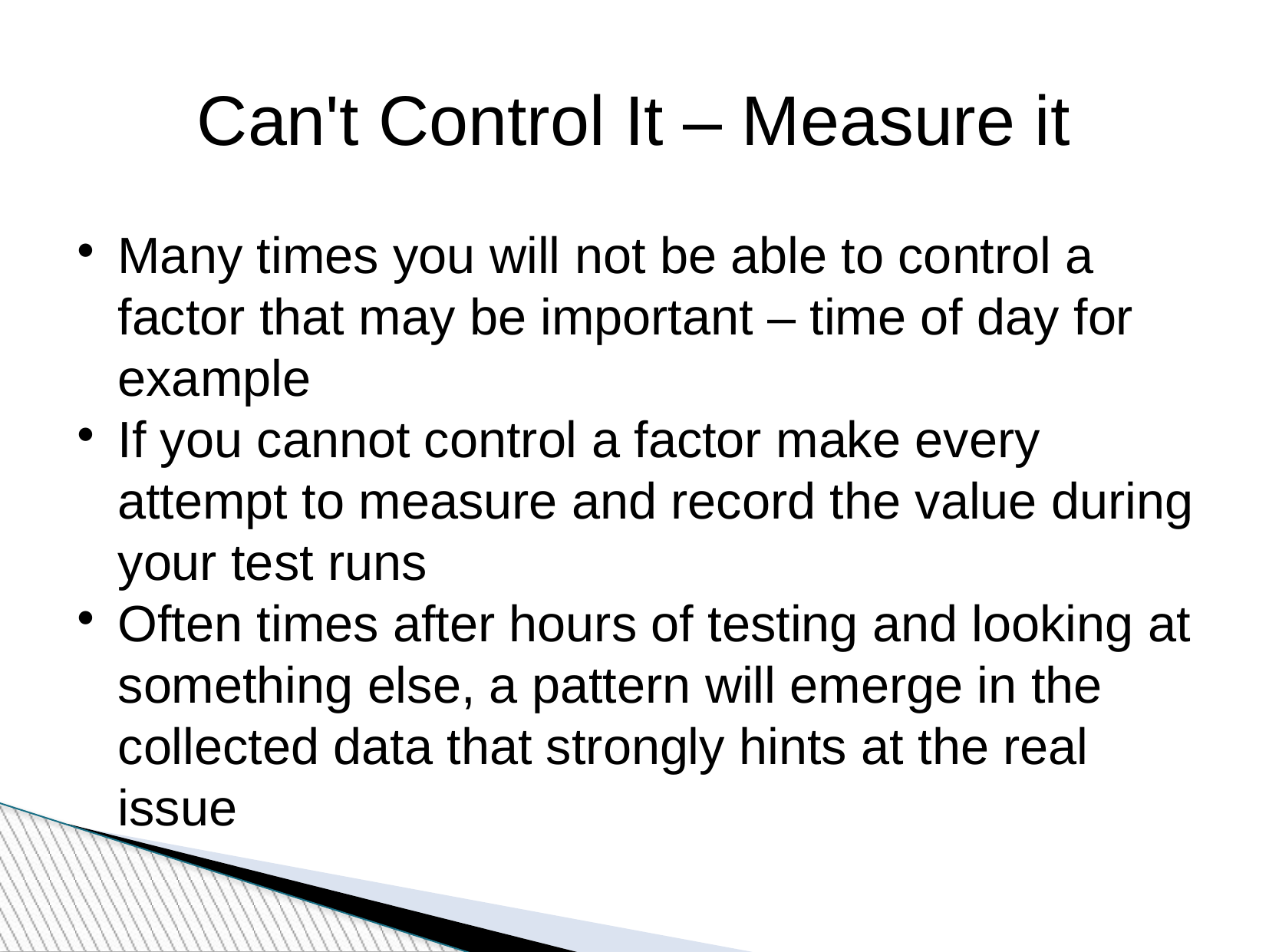

Can't Control It – Measure it
Many times you will not be able to control a factor that may be important – time of day for example
If you cannot control a factor make every attempt to measure and record the value during your test runs
Often times after hours of testing and looking at something else, a pattern will emerge in the collected data that strongly hints at the real issue